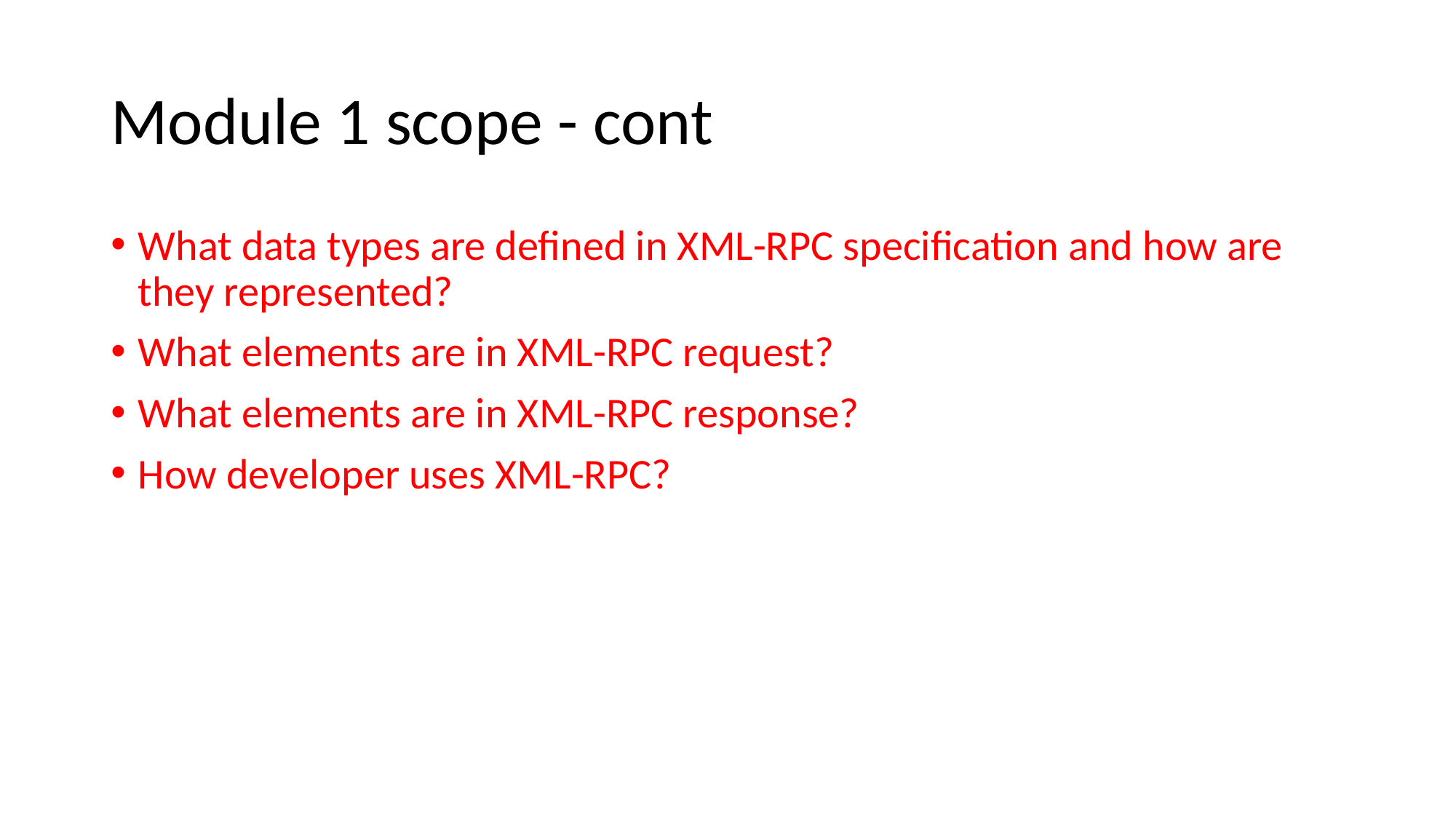

# Module 1 scope - cont
What data types are defined in XML-RPC specification and how are they represented?
What elements are in XML-RPC request?
What elements are in XML-RPC response?
How developer uses XML-RPC?